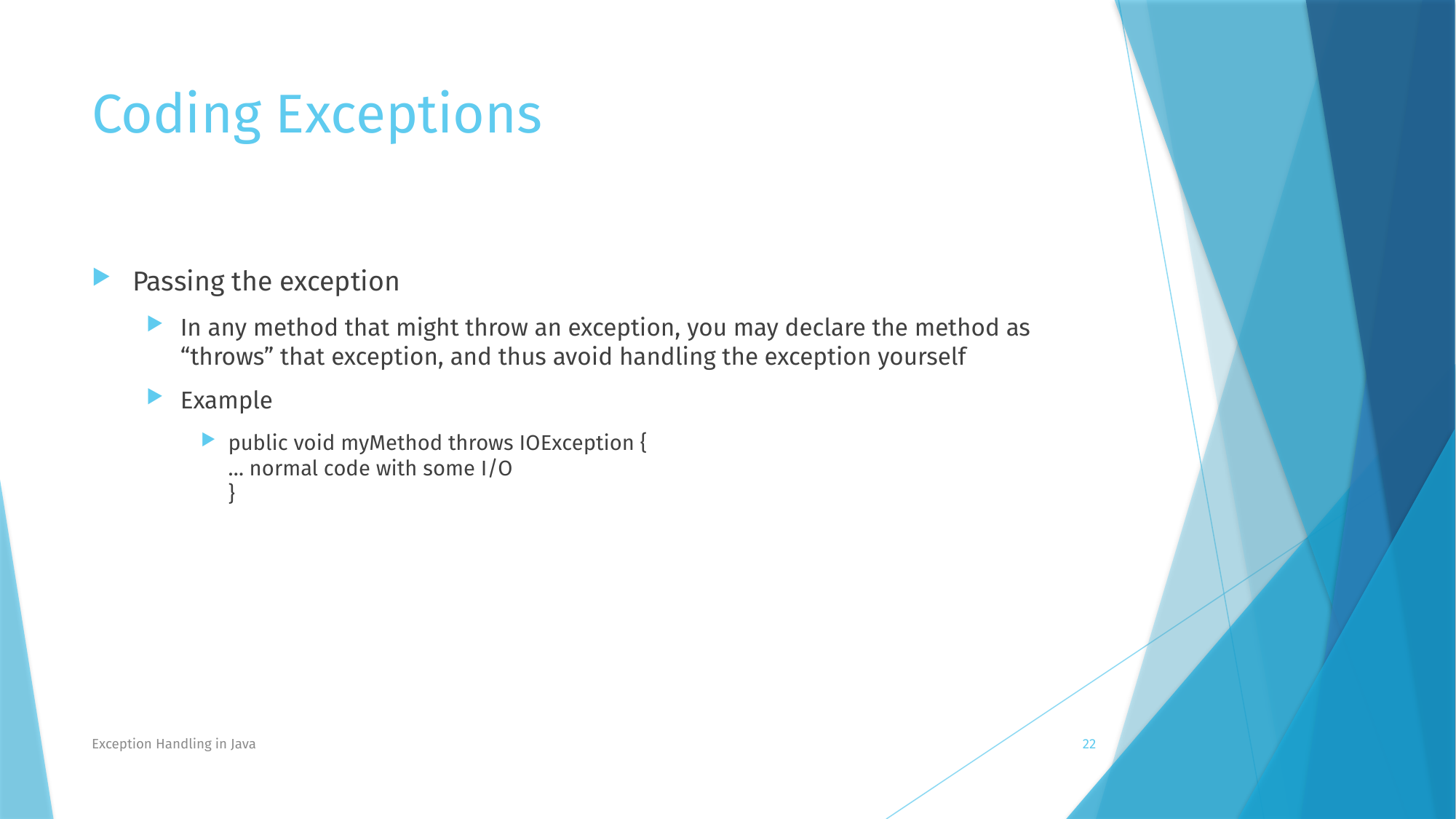

# Coding Exceptions
Passing the exception
In any method that might throw an exception, you may declare the method as “throws” that exception, and thus avoid handling the exception yourself
Example
public void myMethod throws IOException {
… normal code with some I/O
}
Exception Handling in Java

22